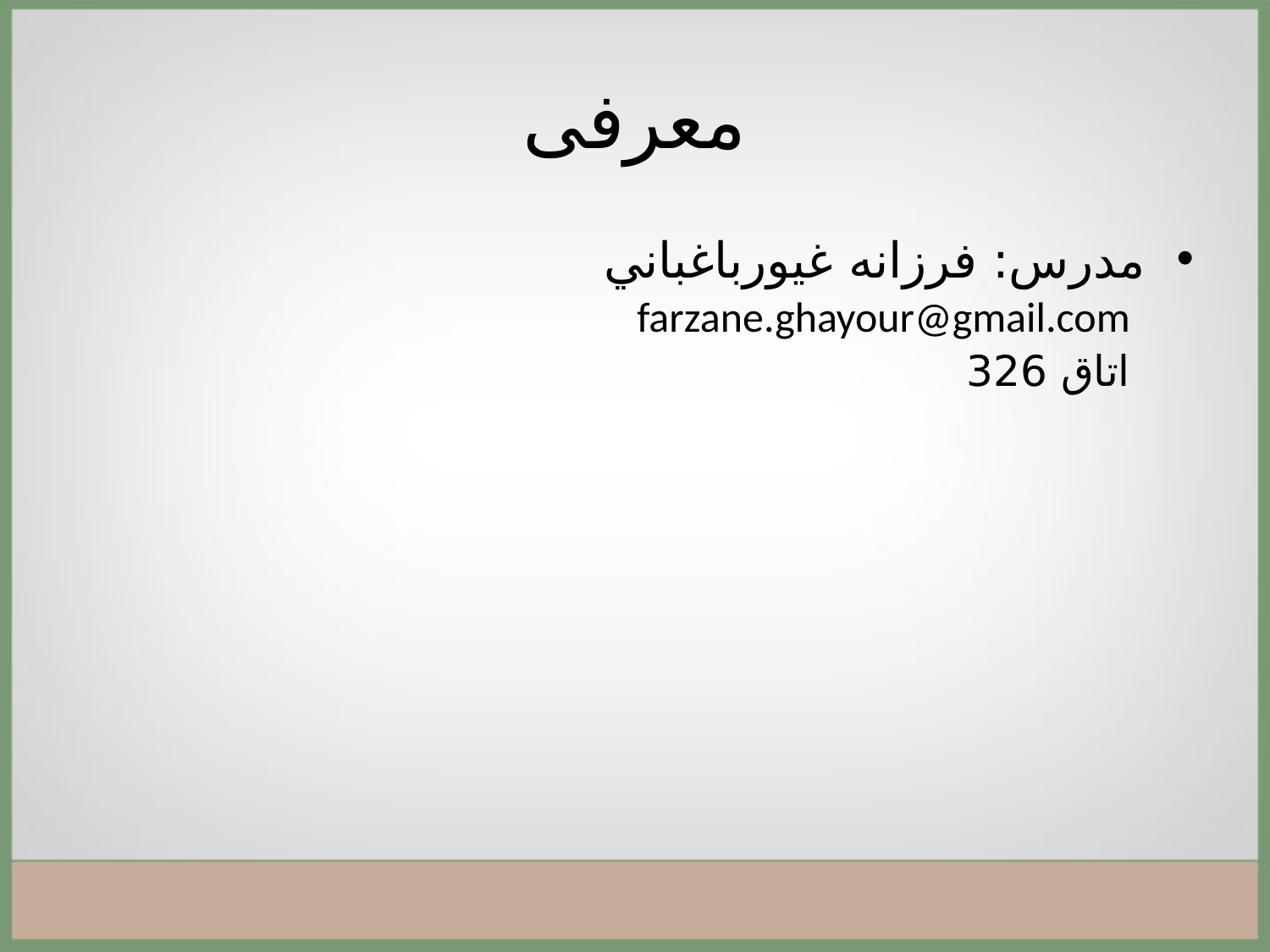

# معرفی
مدرس: فرزانه غيورباغباني
farzane.ghayour@gmail.com
اتاق 326